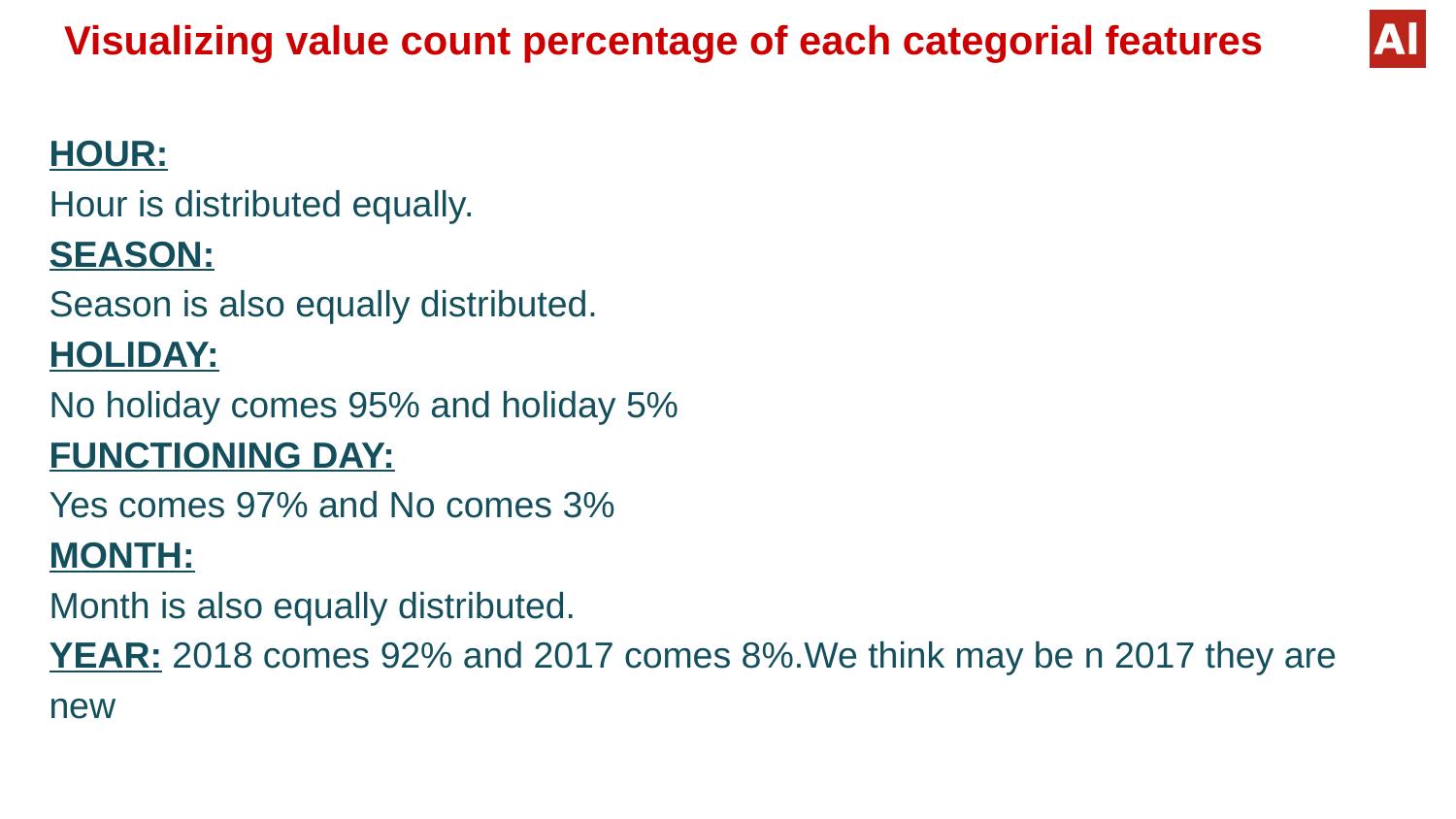

# Visualizing value count percentage of each categorial features

HOUR:
Hour is distributed equally.
SEASON:
Season is also equally distributed.
HOLIDAY:
No holiday comes 95% and holiday 5%
FUNCTIONING DAY:
Yes comes 97% and No comes 3%
MONTH:
Month is also equally distributed.
YEAR: 2018 comes 92% and 2017 comes 8%.We think may be n 2017 they are new